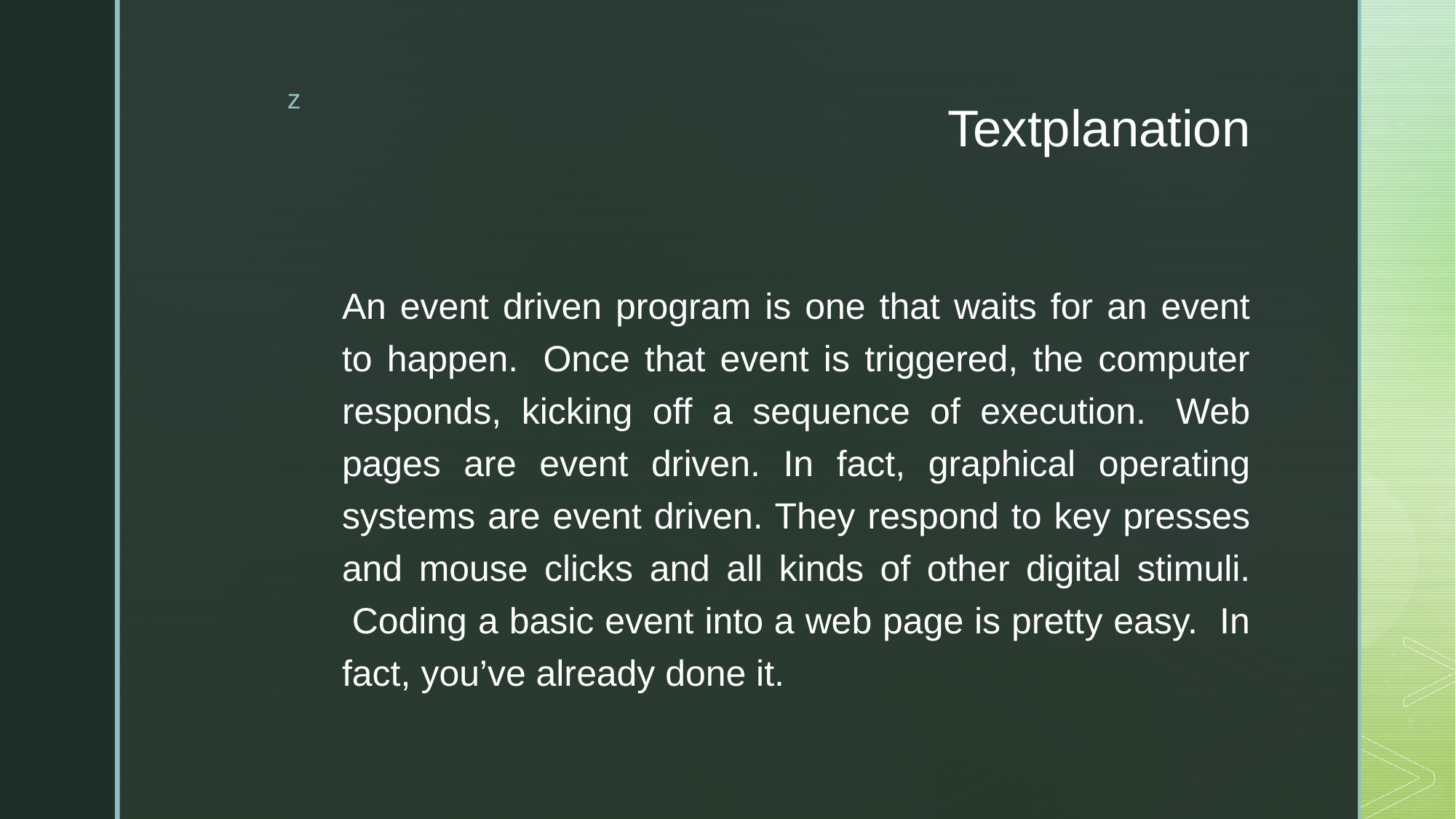

# Textplanation
An event driven program is one that waits for an event to happen.  Once that event is triggered, the computer responds, kicking off a sequence of execution.  Web pages are event driven. In fact, graphical operating systems are event driven. They respond to key presses and mouse clicks and all kinds of other digital stimuli.  Coding a basic event into a web page is pretty easy.  In fact, you’ve already done it.